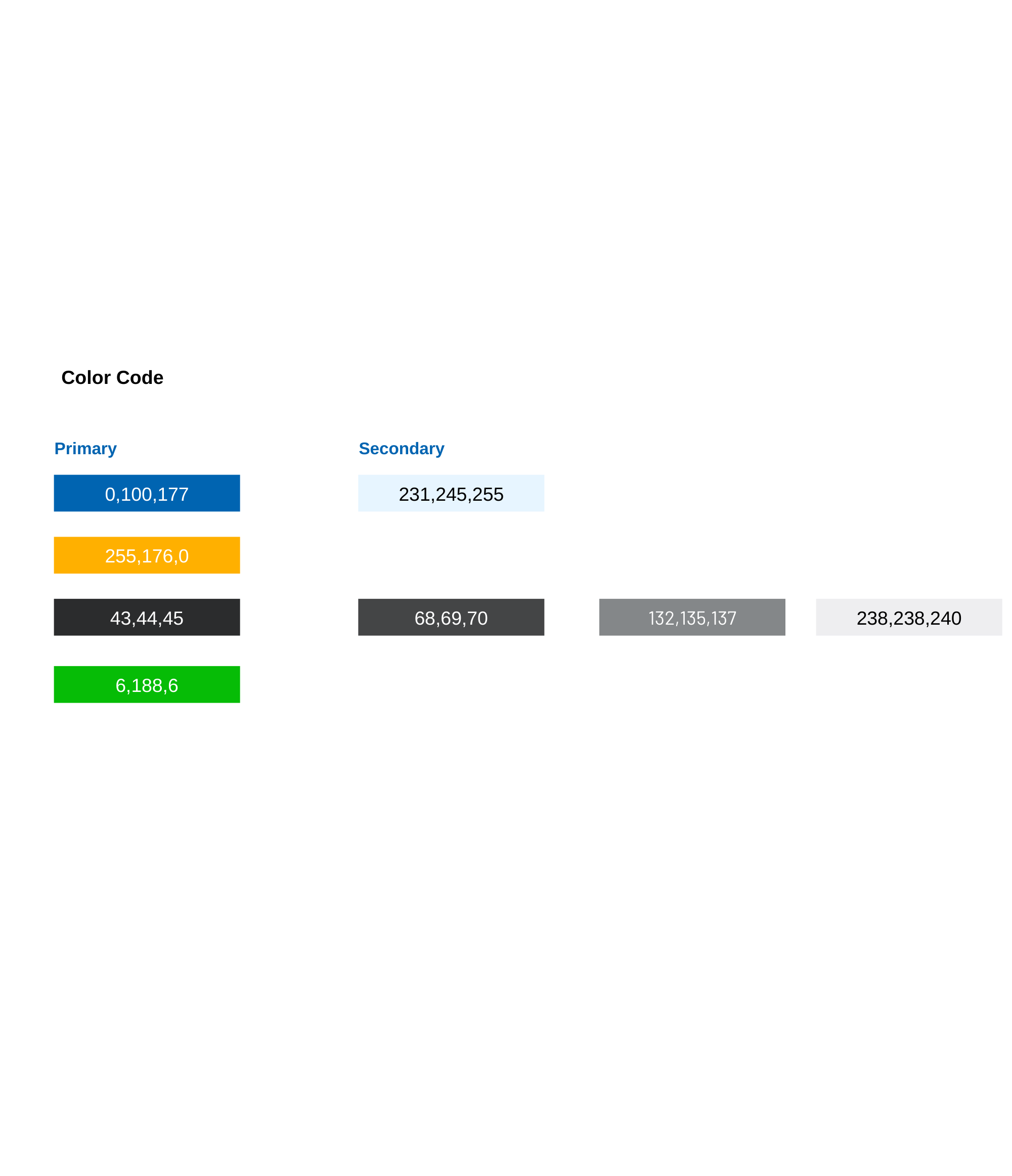

Color Code
Primary
Secondary
0,100,177
231,245,255
255,176,0
43,44,45
68,69,70
132,135,137
238,238,240
6,188,6